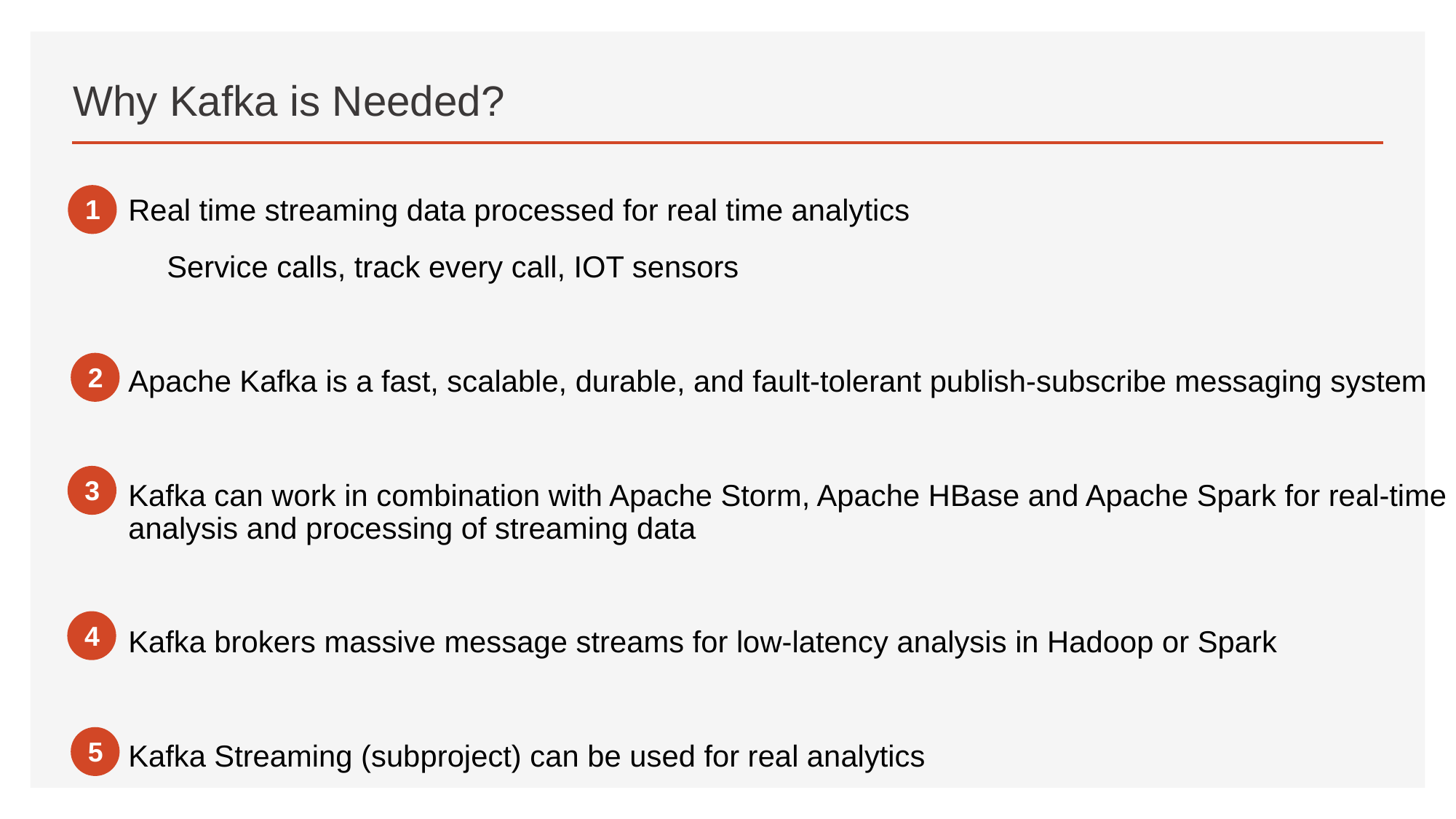

# Why Kafka is Needed?

1
Real time streaming data processed for real time analytics
Service calls, track every call, IOT sensors

Apache Kafka is a fast, scalable, durable, and fault-tolerant publish-subscribe messaging system

Kafka can work in combination with Apache Storm, Apache HBase and Apache Spark for real-time analysis and processing of streaming data

Kafka brokers massive message streams for low-latency analysis in Hadoop or Spark

Kafka Streaming (subproject) can be used for real analytics

2

3

4

5